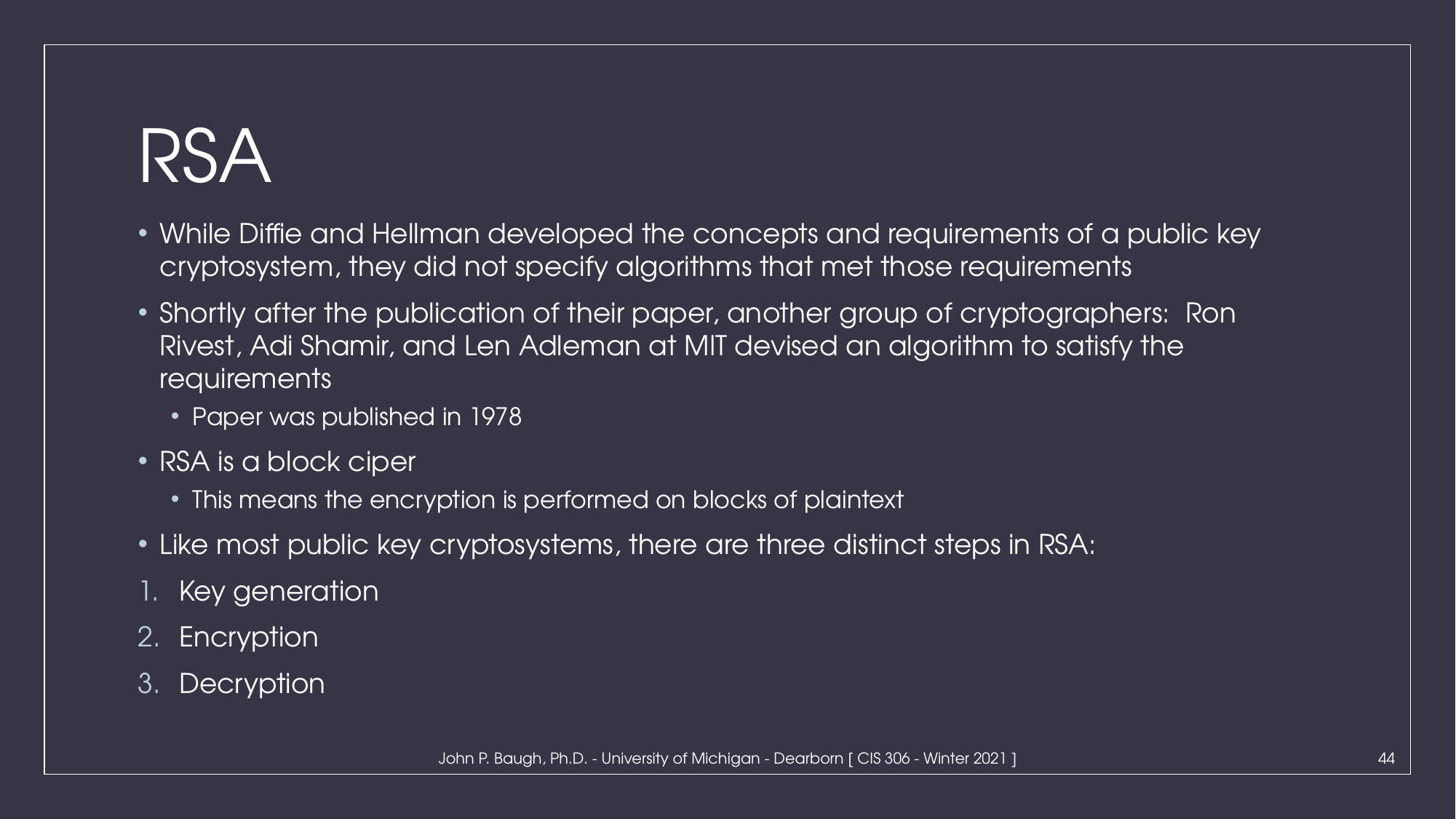

# RSA
While Diffie and Hellman developed the concepts and requirements of a public key cryptosystem, they did not specify algorithms that met those requirements
Shortly after the publication of their paper, another group of cryptographers:  Ron Rivest, Adi Shamir, and Len Adleman at MIT devised an algorithm to satisfy the requirements
Paper was published in 1978
RSA is a block ciper
This means the encryption is performed on blocks of plaintext
Like most public key cryptosystems, there are three distinct steps in RSA:
Key generation
Encryption
Decryption
John P. Baugh, Ph.D. - University of Michigan - Dearborn [ CIS 306 - Winter 2021 ]
44